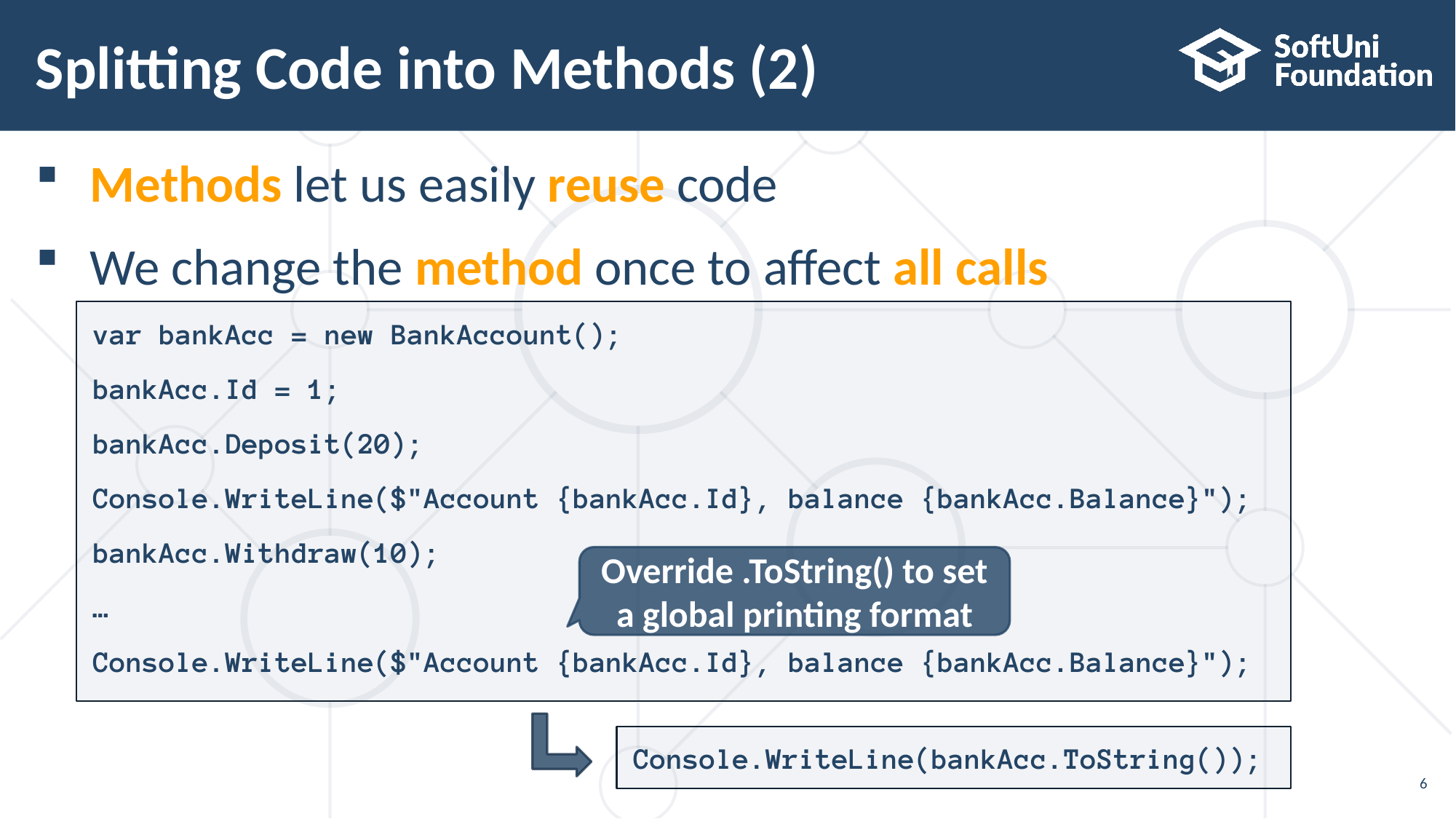

# Splitting Code into Methods (2)
Methods let us easily reuse code
We change the method once to affect all calls

var bankAcc = new BankAccount();
bankAcc.Id = 1;
bankAcc.Deposit(20);
Console.WriteLine($"Account {bankAcc.Id}, balance {bankAcc.Balance}");
bankAcc.Withdraw(10);
…
Console.WriteLine($"Account {bankAcc.Id}, balance {bankAcc.Balance}");
Override .ToString() to set a global printing format

Console.WriteLine(bankAcc.ToString());
6